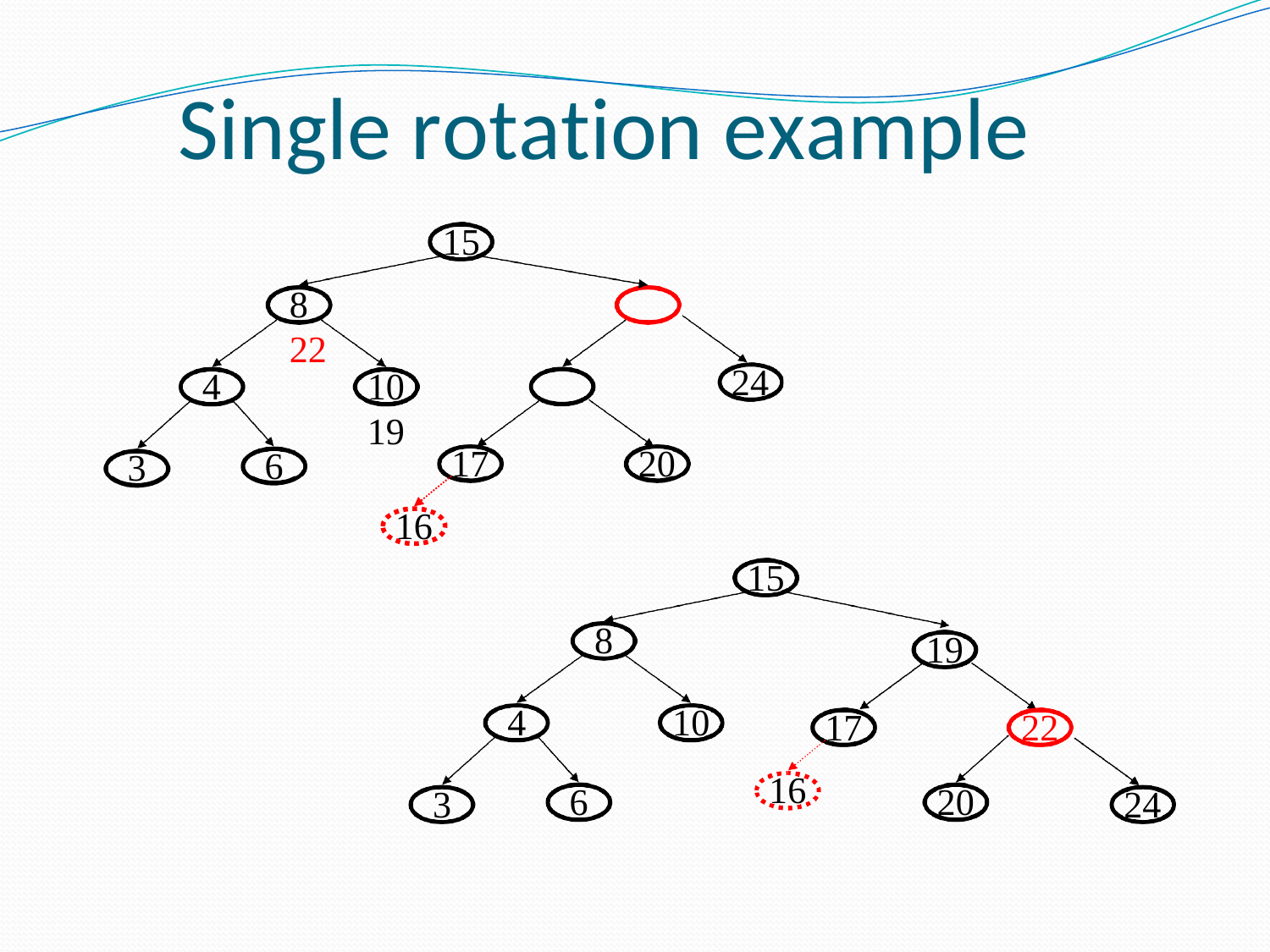

# Single rotation example
15
8	22

24
4
10	19
17
20
6
3

16

15

8
19
4
10
17
22
16
6
20
3
24
Advanced Data Structures